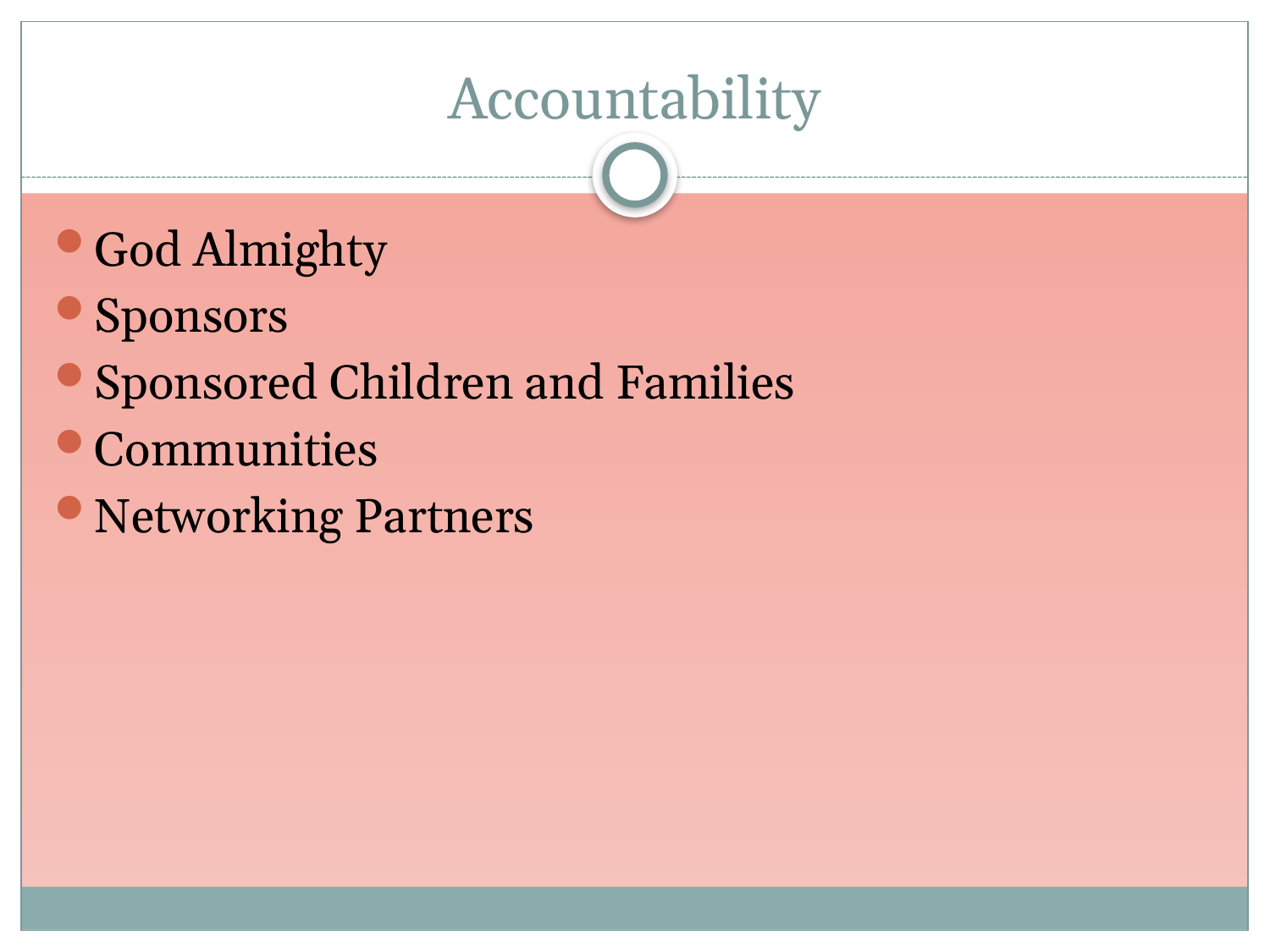

# Accountability
God Almighty
Sponsors
Sponsored Children and Families
Communities
Networking Partners